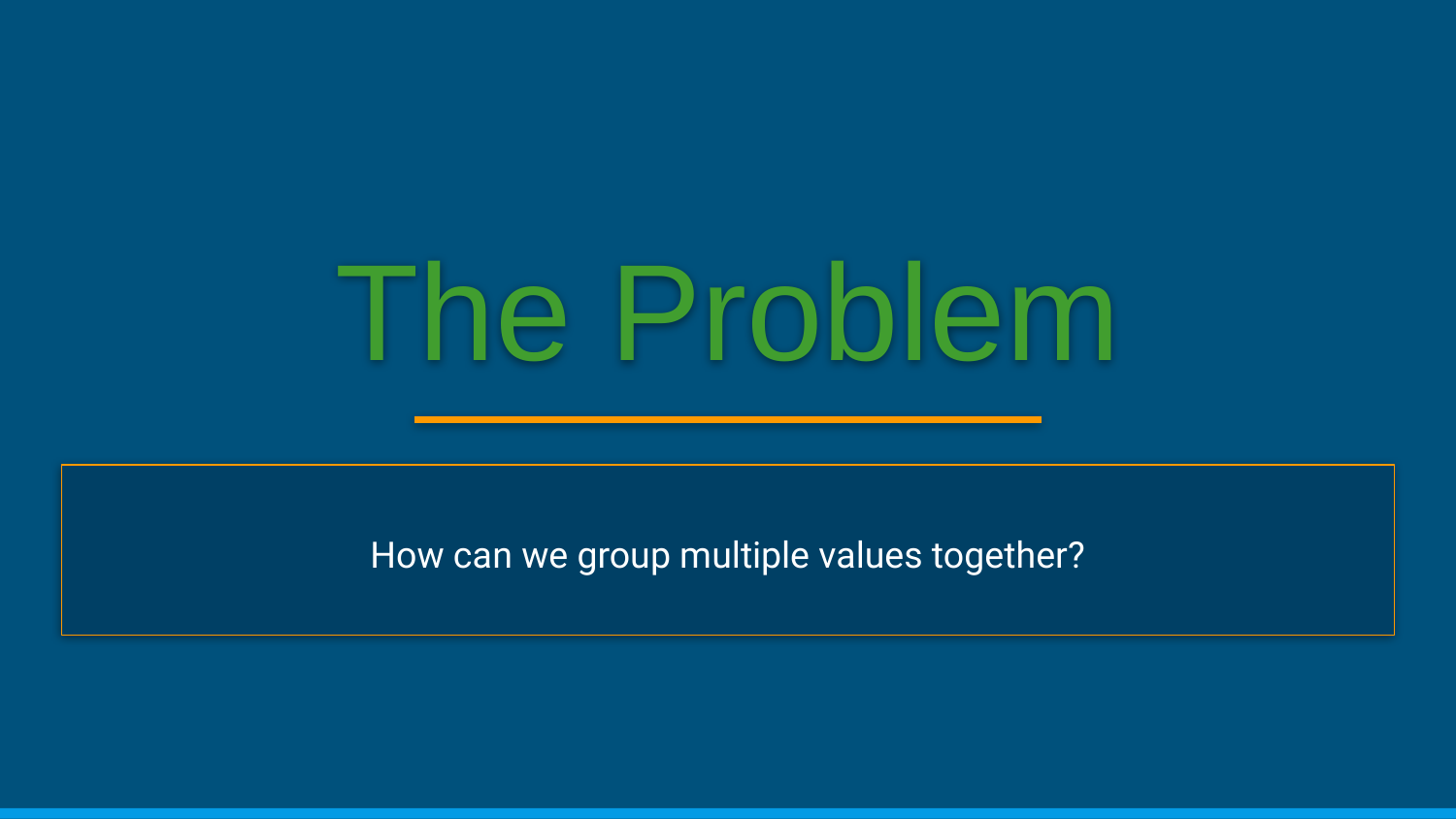

# The Problem
How can we group multiple values together?